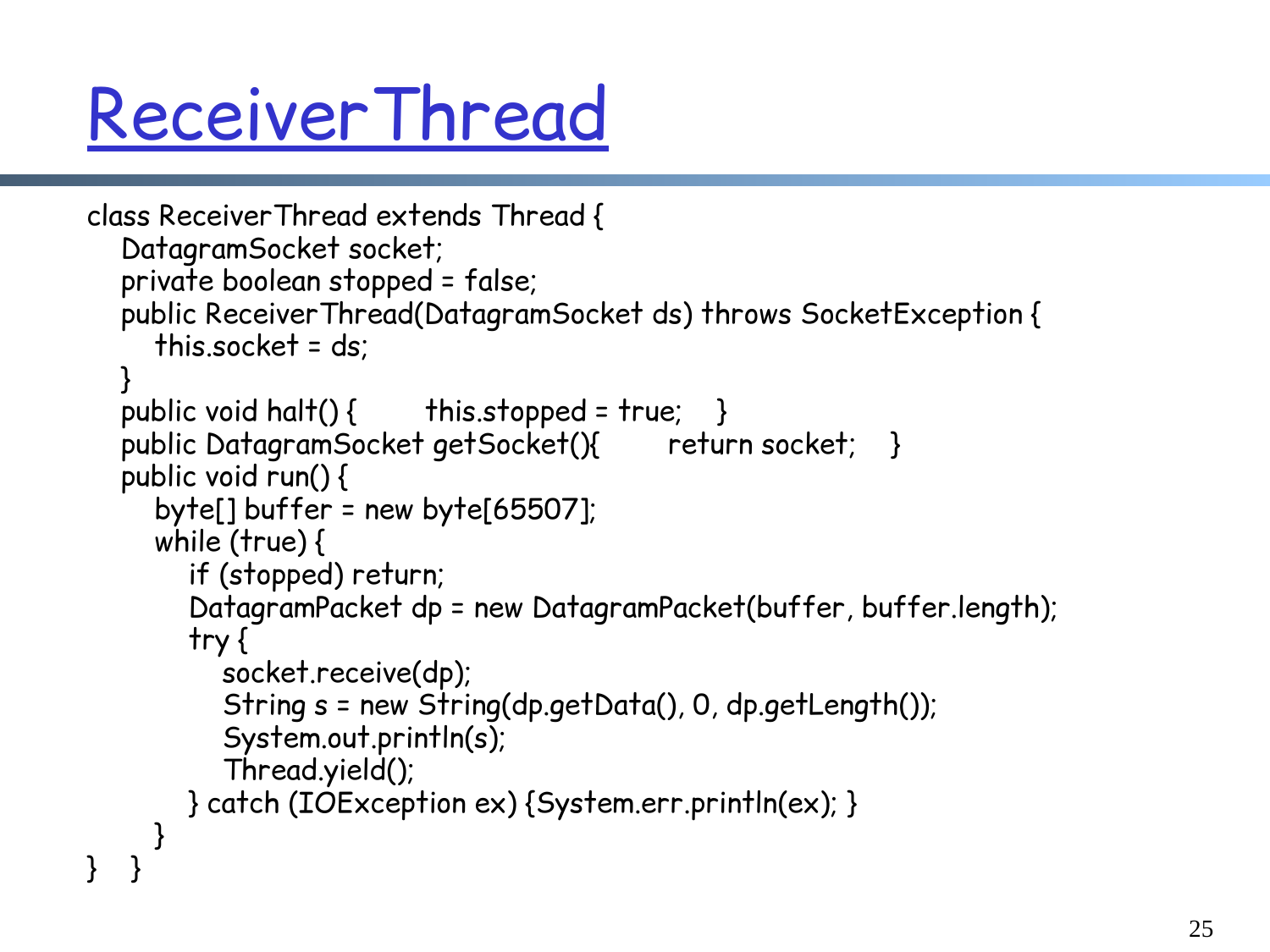

ReceiverThread
class ReceiverThread extends Thread {
    DatagramSocket socket;
    private boolean stopped = false;
    public ReceiverThread(DatagramSocket ds) throws SocketException {
        this.socket = ds;
    }
    public void halt() {        this.stopped = true;    }
    public DatagramSocket getSocket(){        return socket;    }
    public void run() {
        byte[] buffer = new byte[65507];
        while (true) {
            if (stopped) return;
            DatagramPacket dp = new DatagramPacket(buffer, buffer.length);
            try {
                socket.receive(dp);
                String s = new String(dp.getData(), 0, dp.getLength());
                System.out.println(s);
                Thread.yield();
            } catch (IOException ex) {System.err.println(ex); }
        }
}    }
25